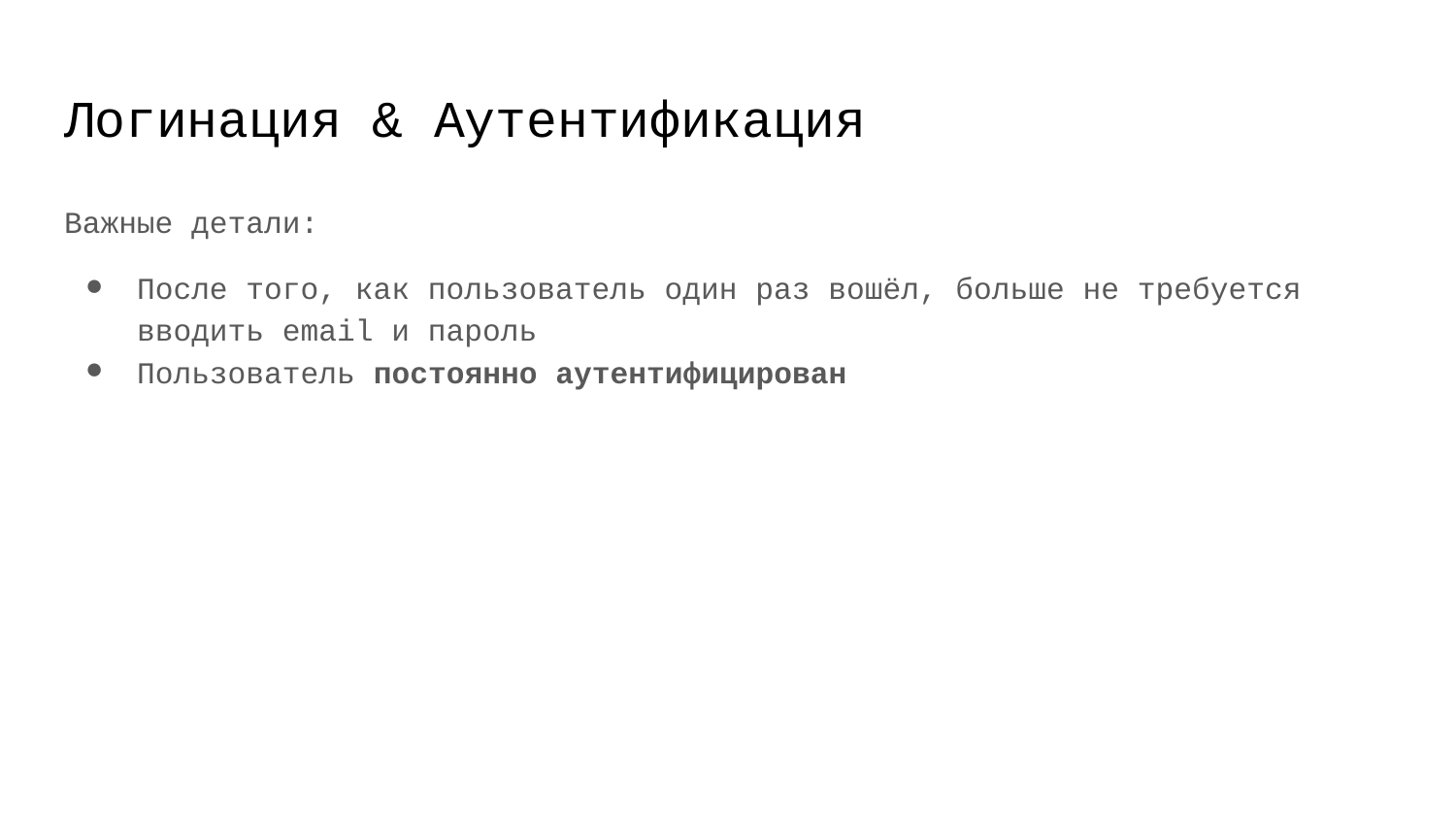

# Логинация & Аутентификация
Важные детали:
После того, как пользователь один раз вошёл, больше не требуется вводить email и пароль
Пользователь постоянно аутентифицирован